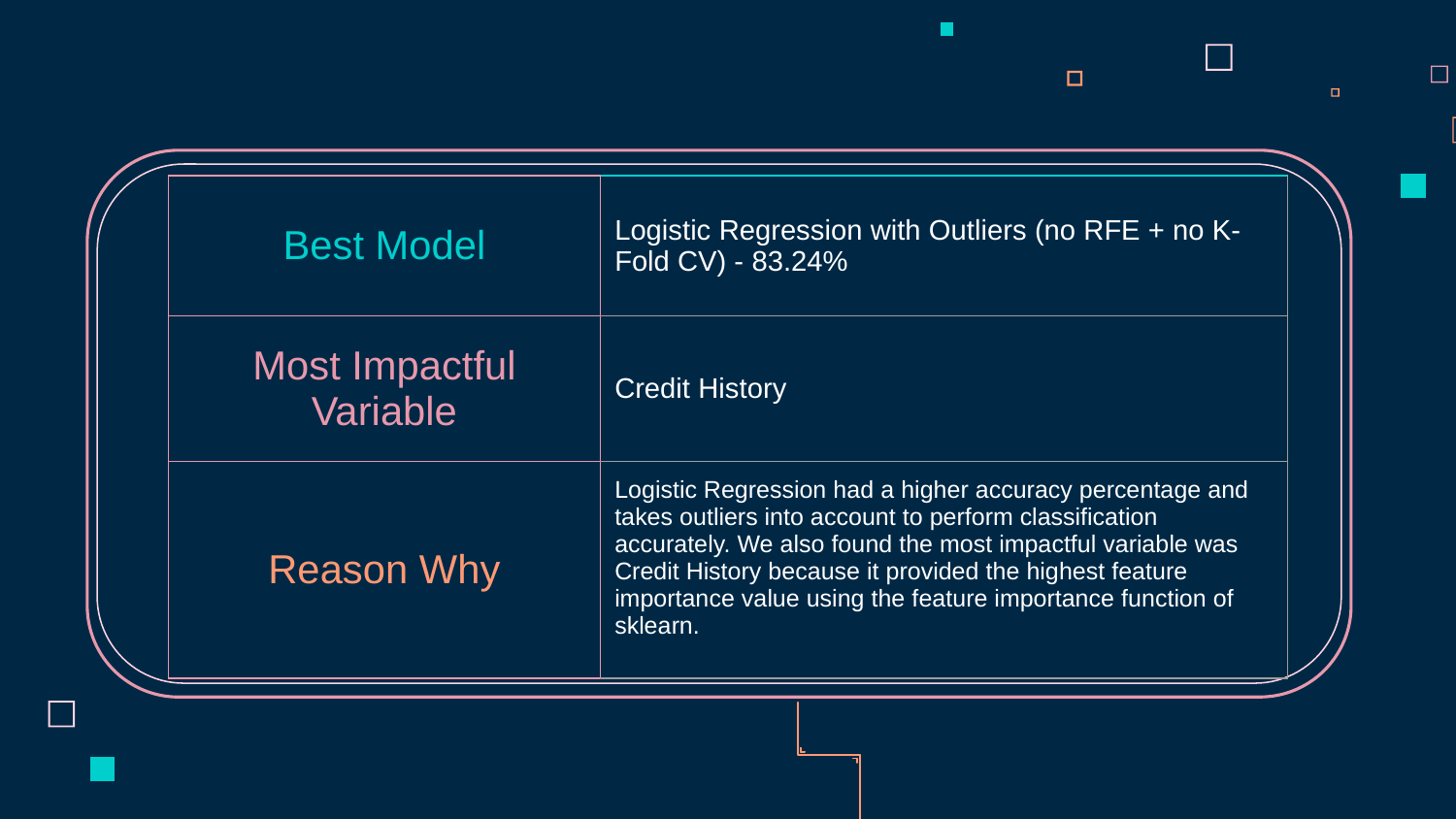

| Best Model | Logistic Regression with Outliers (no RFE + no K-Fold CV) - 83.24% |  |
| --- | --- | --- |
| Most Impactful Variable | Credit History |  |
| Reason Why | Logistic Regression had a higher accuracy percentage and takes outliers into account to perform classification accurately. We also found the most impactful variable was Credit History because it provided the highest feature importance value using the feature importance function of sklearn. |  |